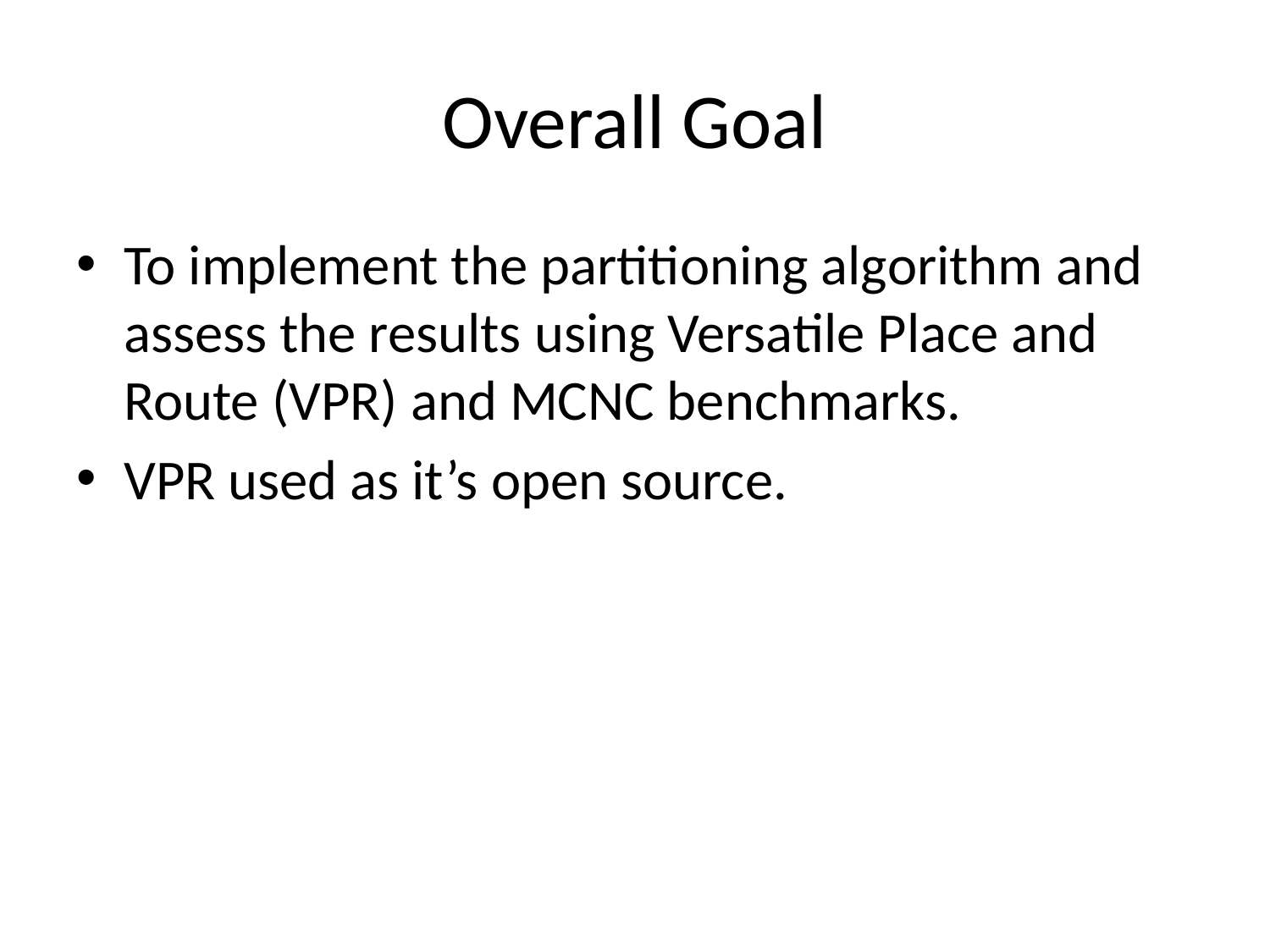

# Overall Goal
To implement the partitioning algorithm and assess the results using Versatile Place and Route (VPR) and MCNC benchmarks.
VPR used as it’s open source.